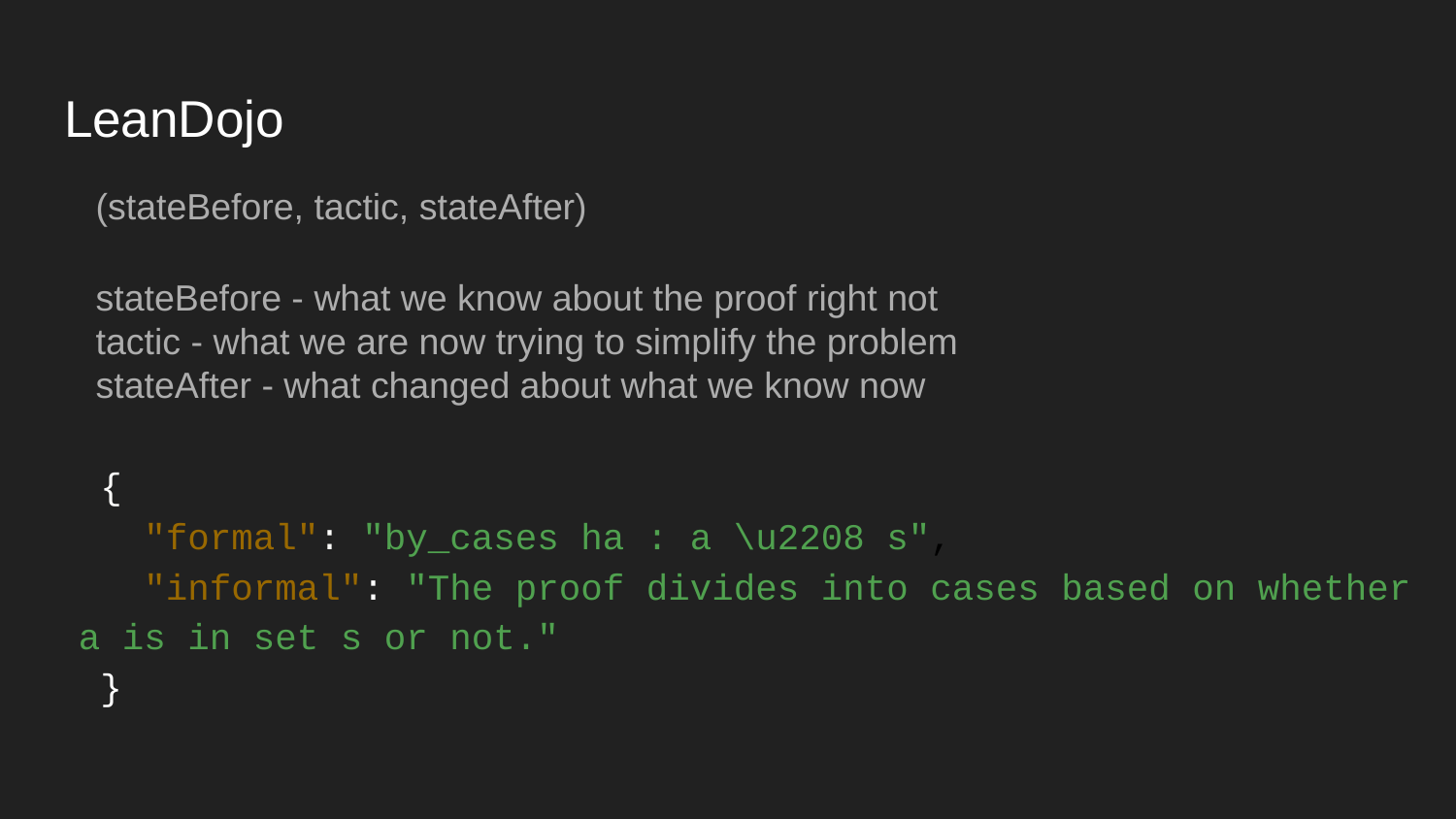

# LeanDojo
(stateBefore, tactic, stateAfter)
stateBefore - what we know about the proof right not
tactic - what we are now trying to simplify the problem
stateAfter - what changed about what we know now
 {
   "formal": "by_cases ha : a \u2208 s",
   "informal": "The proof divides into cases based on whether a is in set s or not."
 }